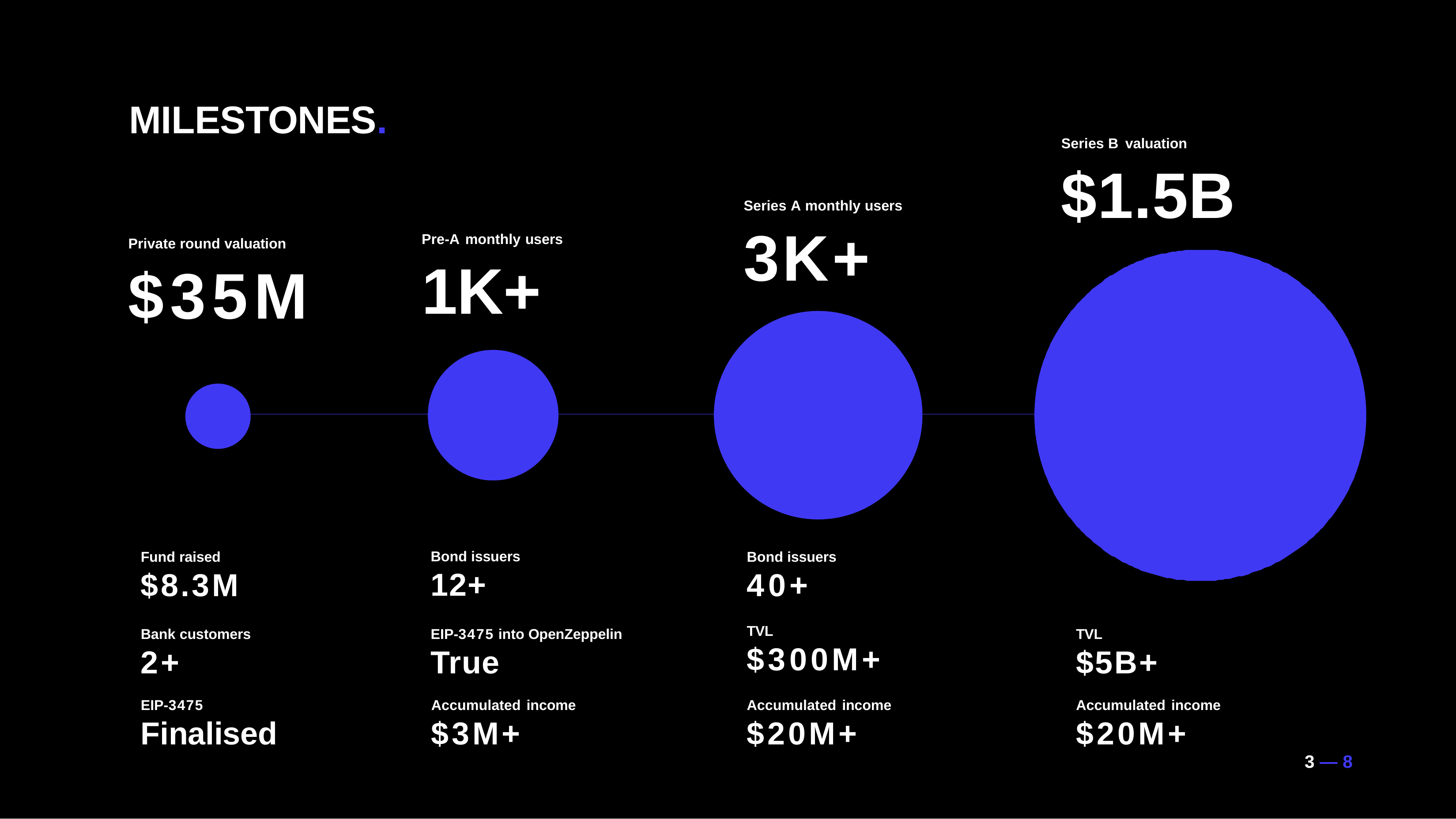

# MILESTONES.
Series B valuation
$1.5B
Series A monthly users
3K+
Pre-A monthly users
1K+
Private round valuation
$35M

Bond issuers
12+
EIP-3475 into OpenZeppelin
True
Accumulated income
$3M+
Bond issuers
40+
TVL
$300M+
Accumulated income
$20M+
Fund raised
$8.3M
Bank customers
2+
EIP-3475
Finalised
TVL
$5B+
Accumulated income
$20M+
3 — 8